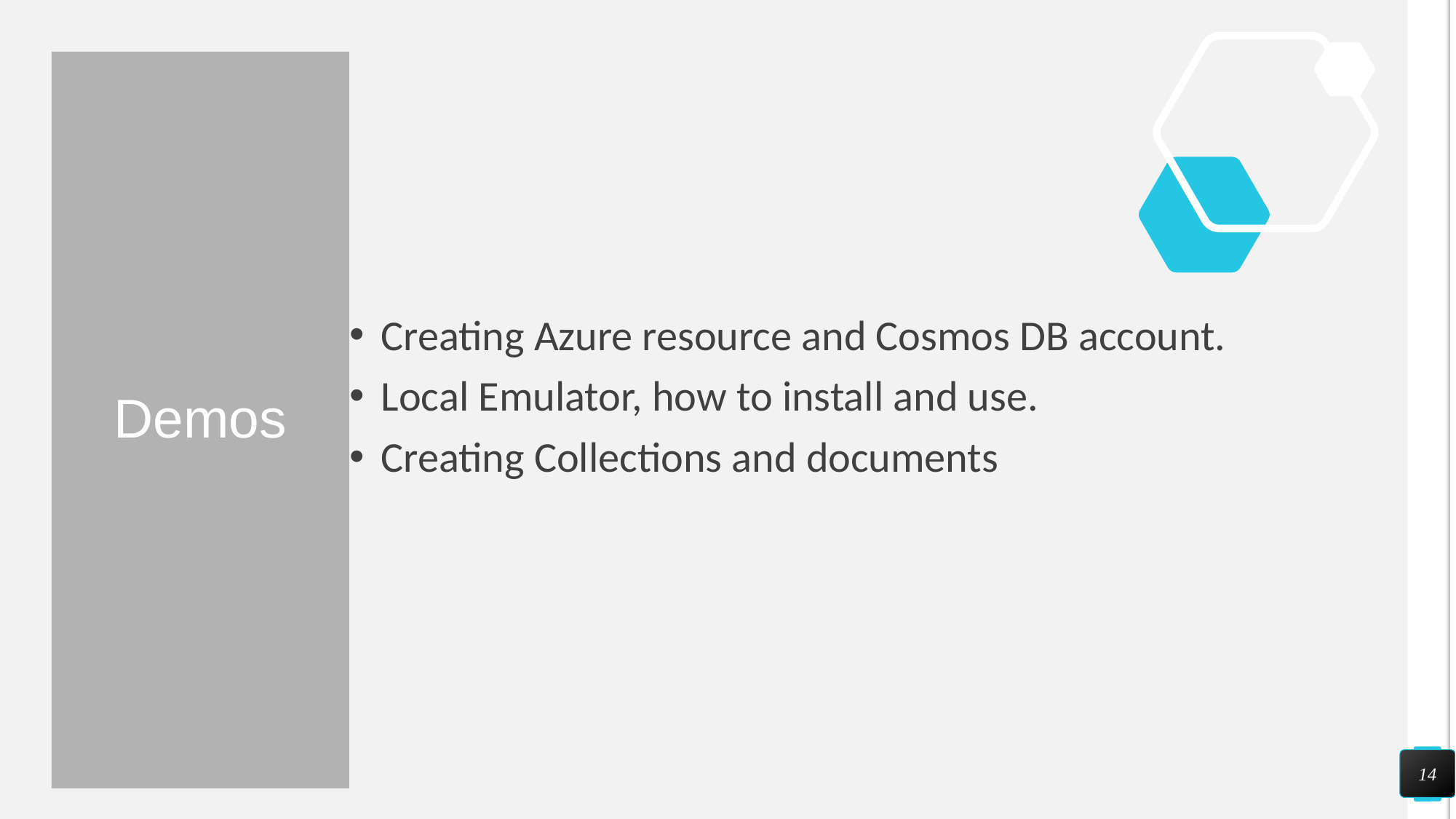

# Demos
Creating Azure resource and Cosmos DB account.
Local Emulator, how to install and use.
Creating Collections and documents

14